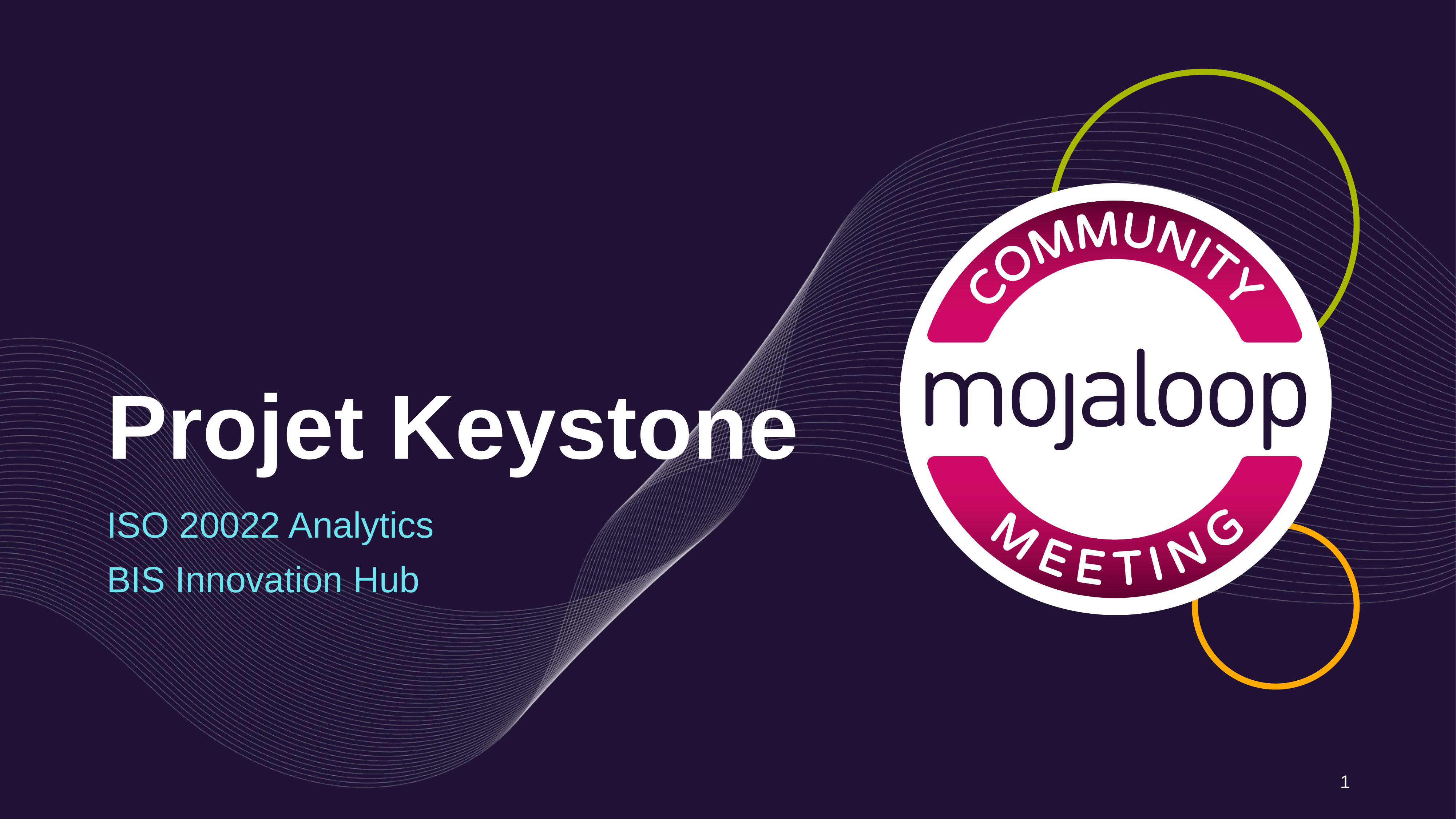

# Projet Keystone
ISO 20022 Analytics
BIS Innovation Hub
1